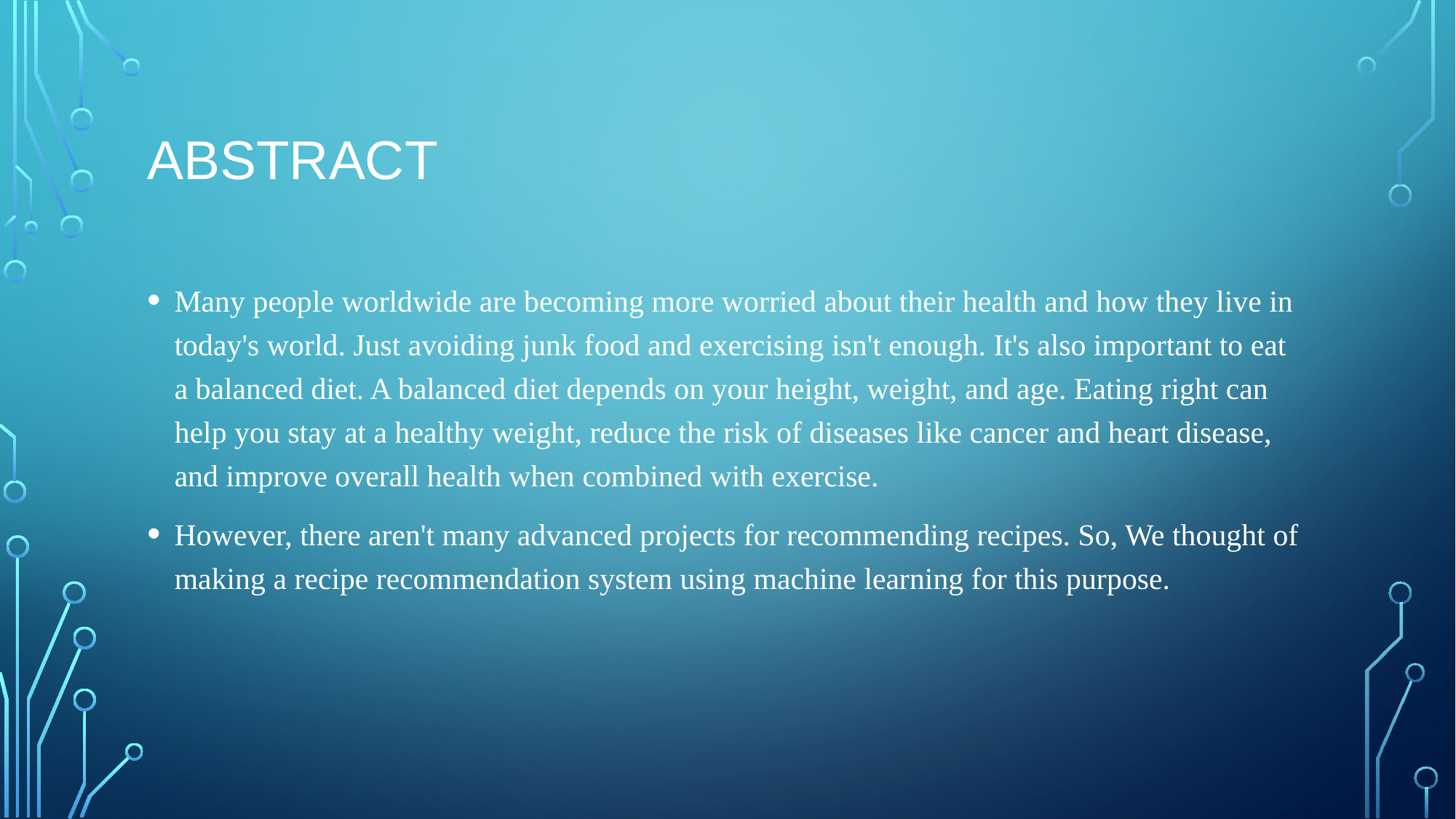

# ABSTRACT
Many people worldwide are becoming more worried about their health and how they live in today's world. Just avoiding junk food and exercising isn't enough. It's also important to eat a balanced diet. A balanced diet depends on your height, weight, and age. Eating right can help you stay at a healthy weight, reduce the risk of diseases like cancer and heart disease, and improve overall health when combined with exercise.
However, there aren't many advanced projects for recommending recipes. So, We thought of making a recipe recommendation system using machine learning for this purpose.